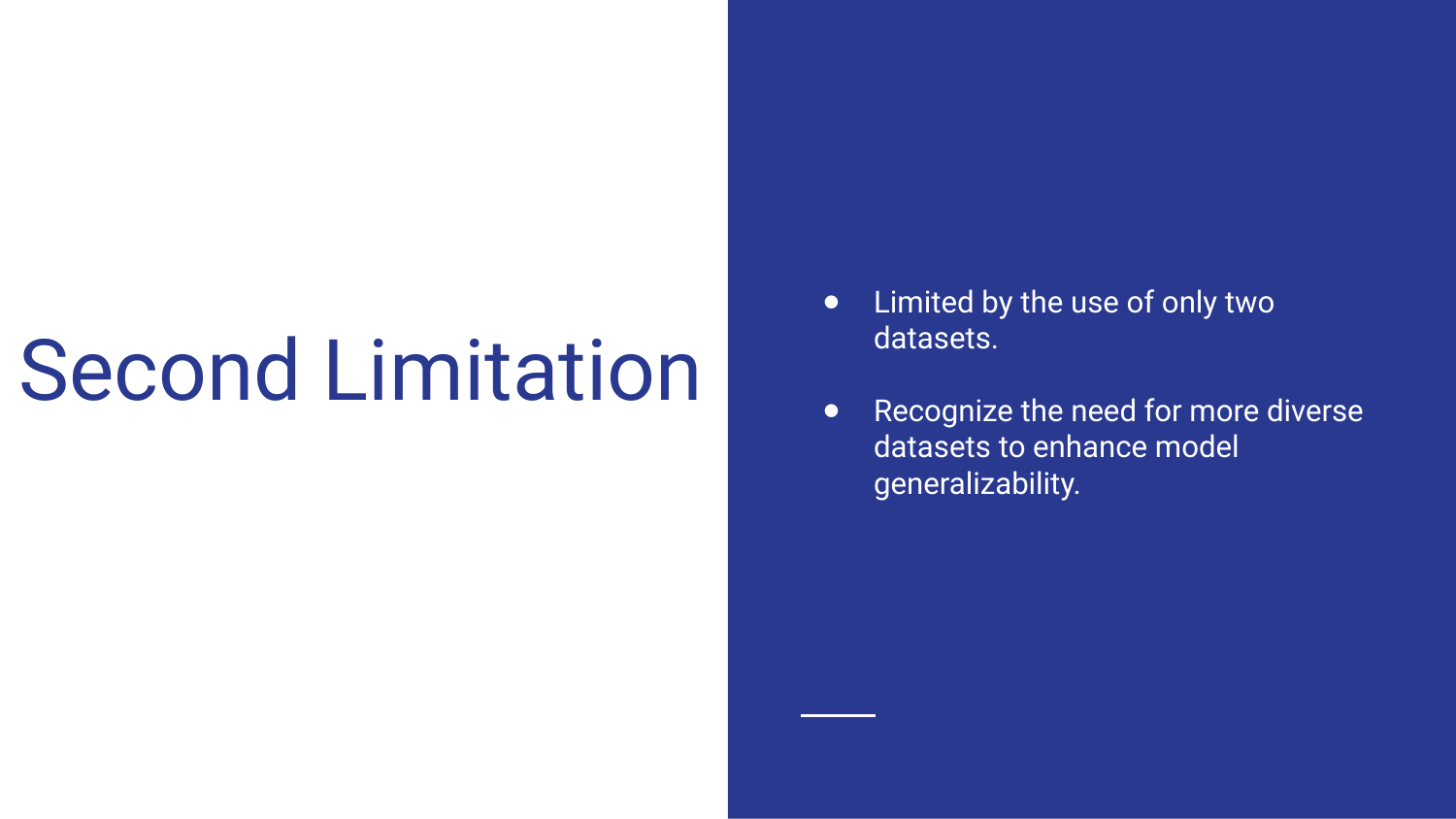

Limited by the use of only two datasets.

Recognize the need for more diverse datasets to enhance model generalizability.

# Second Limitation